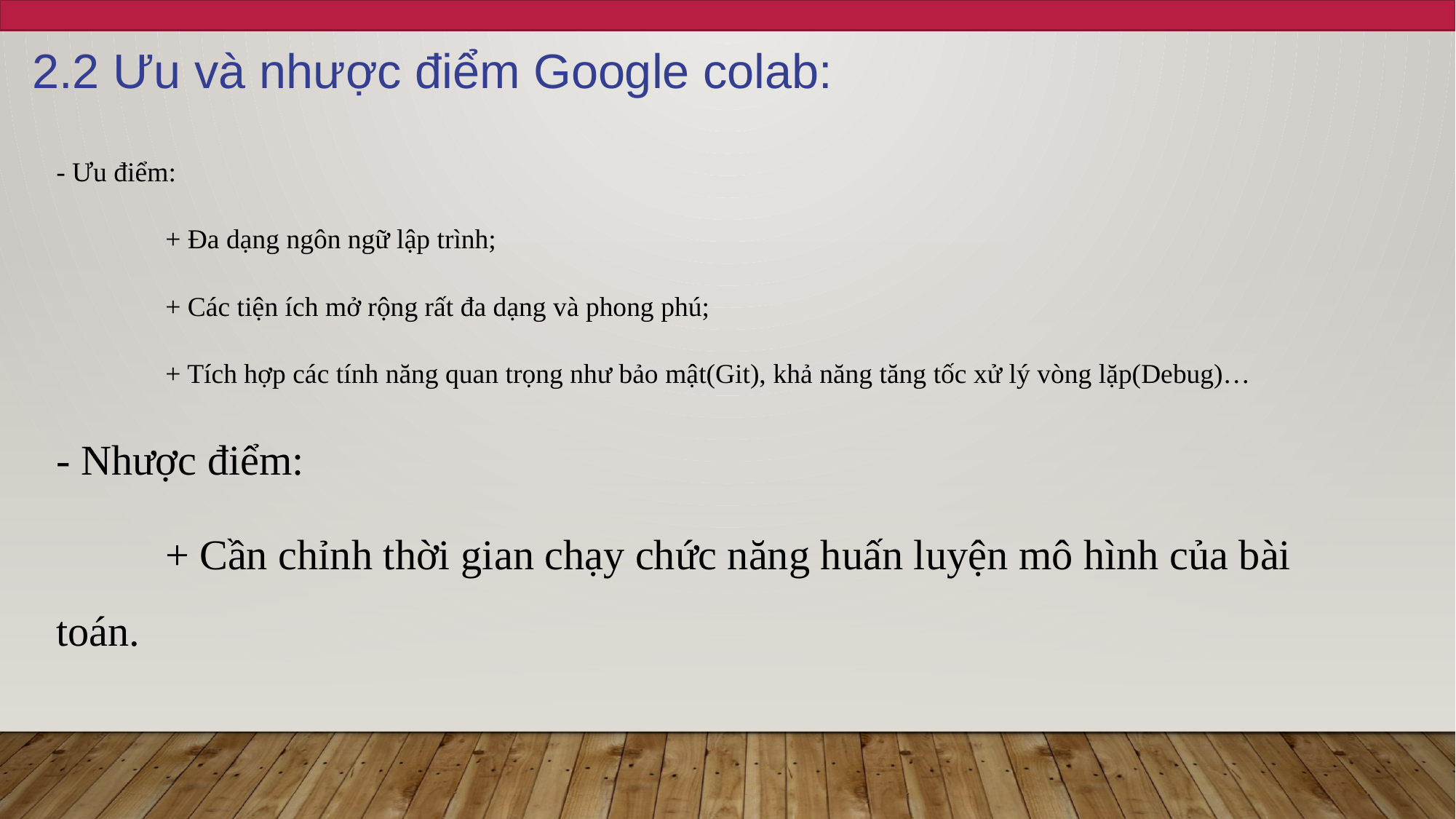

2.2 Ưu và nhược điểm Google colab:
- Ưu điểm:
	+ Đa dạng ngôn ngữ lập trình;
	+ Các tiện ích mở rộng rất đa dạng và phong phú;
	+ Tích hợp các tính năng quan trọng như bảo mật(Git), khả năng tăng tốc xử lý vòng lặp(Debug)…
- Nhược điểm:
	+ Cần chỉnh thời gian chạy chức năng huấn luyện mô hình của bài toán.